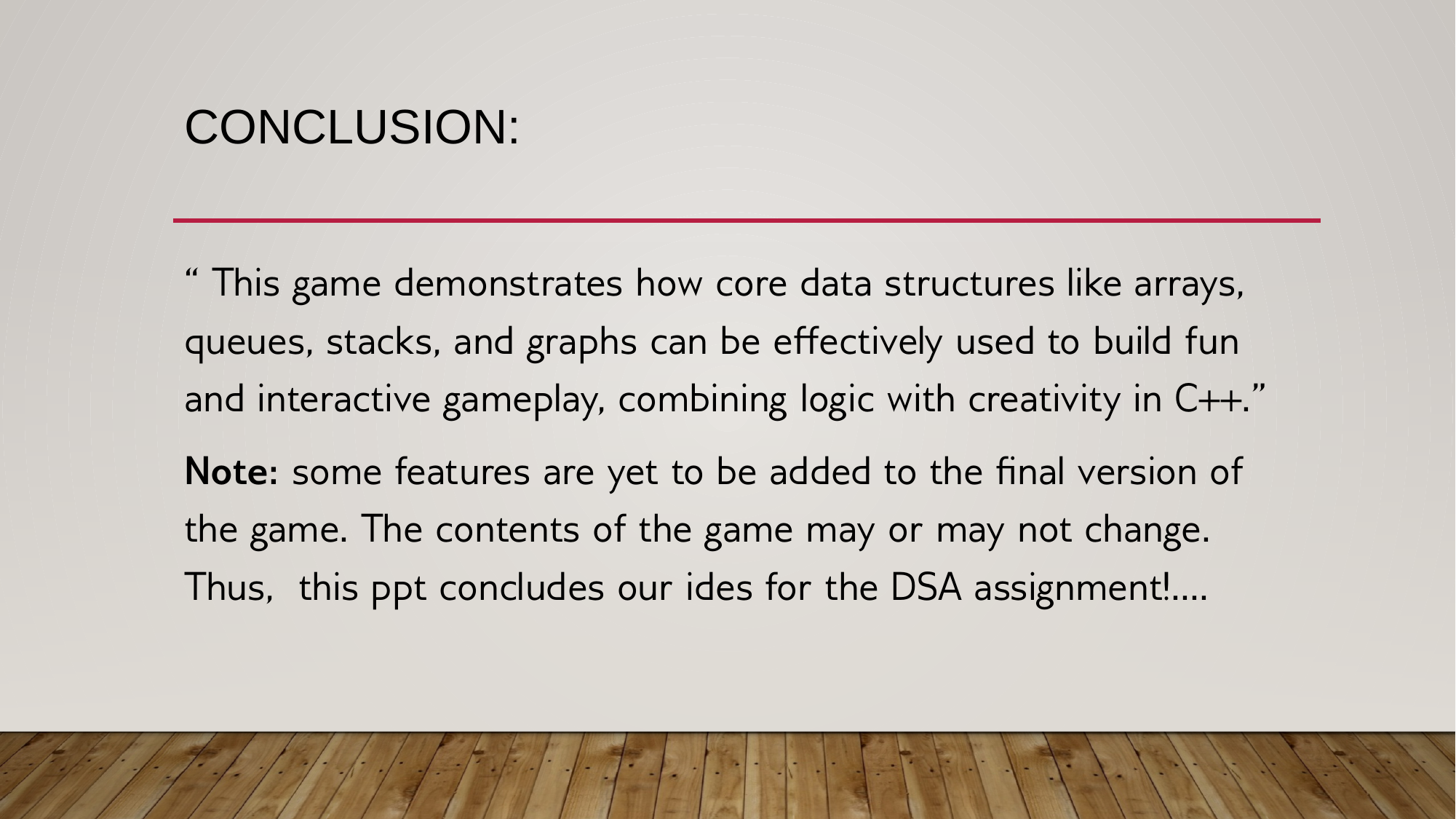

# CONCLUSION:
“ This game demonstrates how core data structures like arrays, queues, stacks, and graphs can be effectively used to build fun and interactive gameplay, combining logic with creativity in C++.”
Note: some features are yet to be added to the final version of the game. The contents of the game may or may not change. Thus,  this ppt concludes our ides for the DSA assignment!....